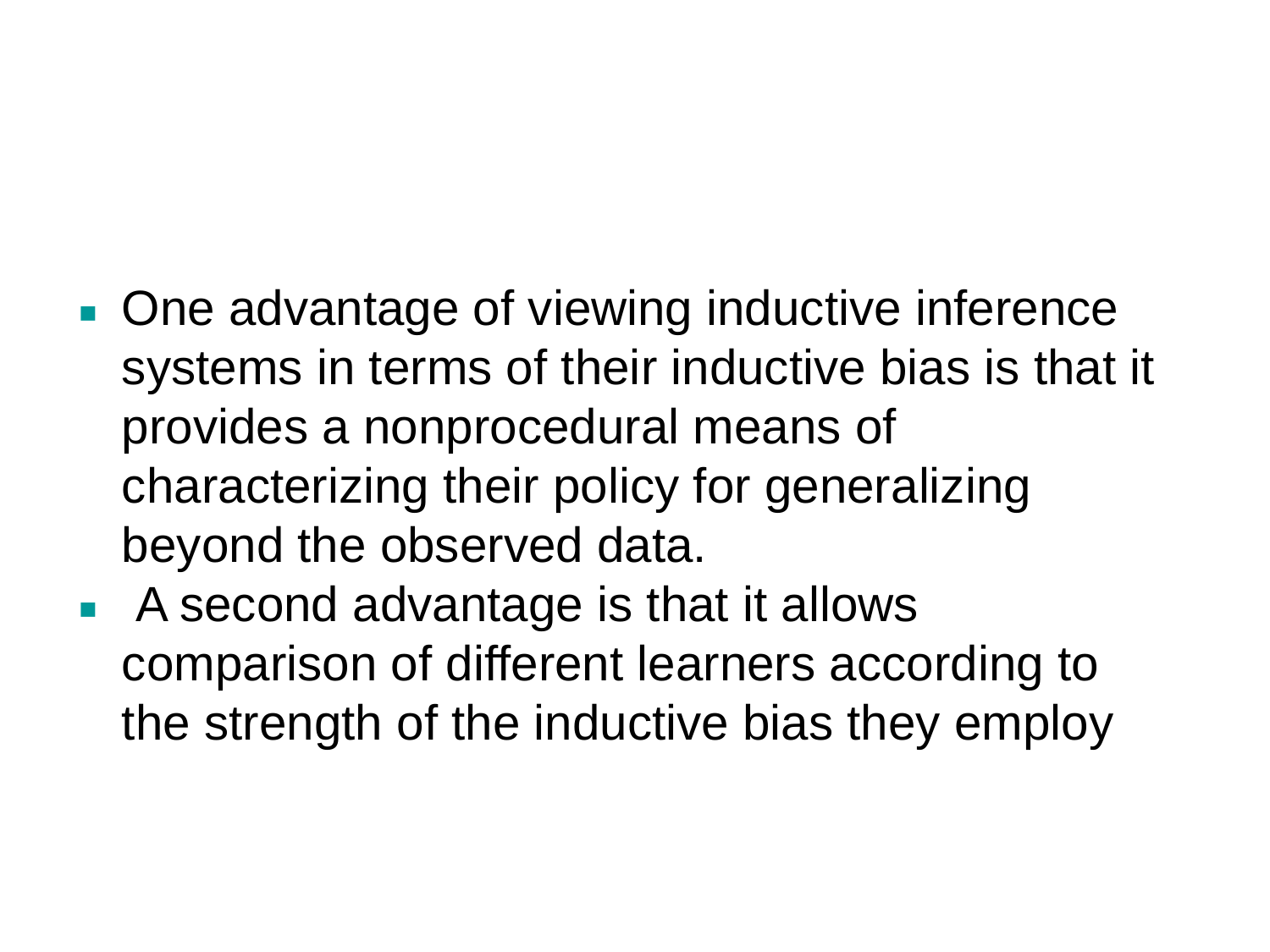

#
One advantage of viewing inductive inference systems in terms of their inductive bias is that it provides a nonprocedural means of characterizing their policy for generalizing beyond the observed data.
 A second advantage is that it allows comparison of different learners according to the strength of the inductive bias they employ